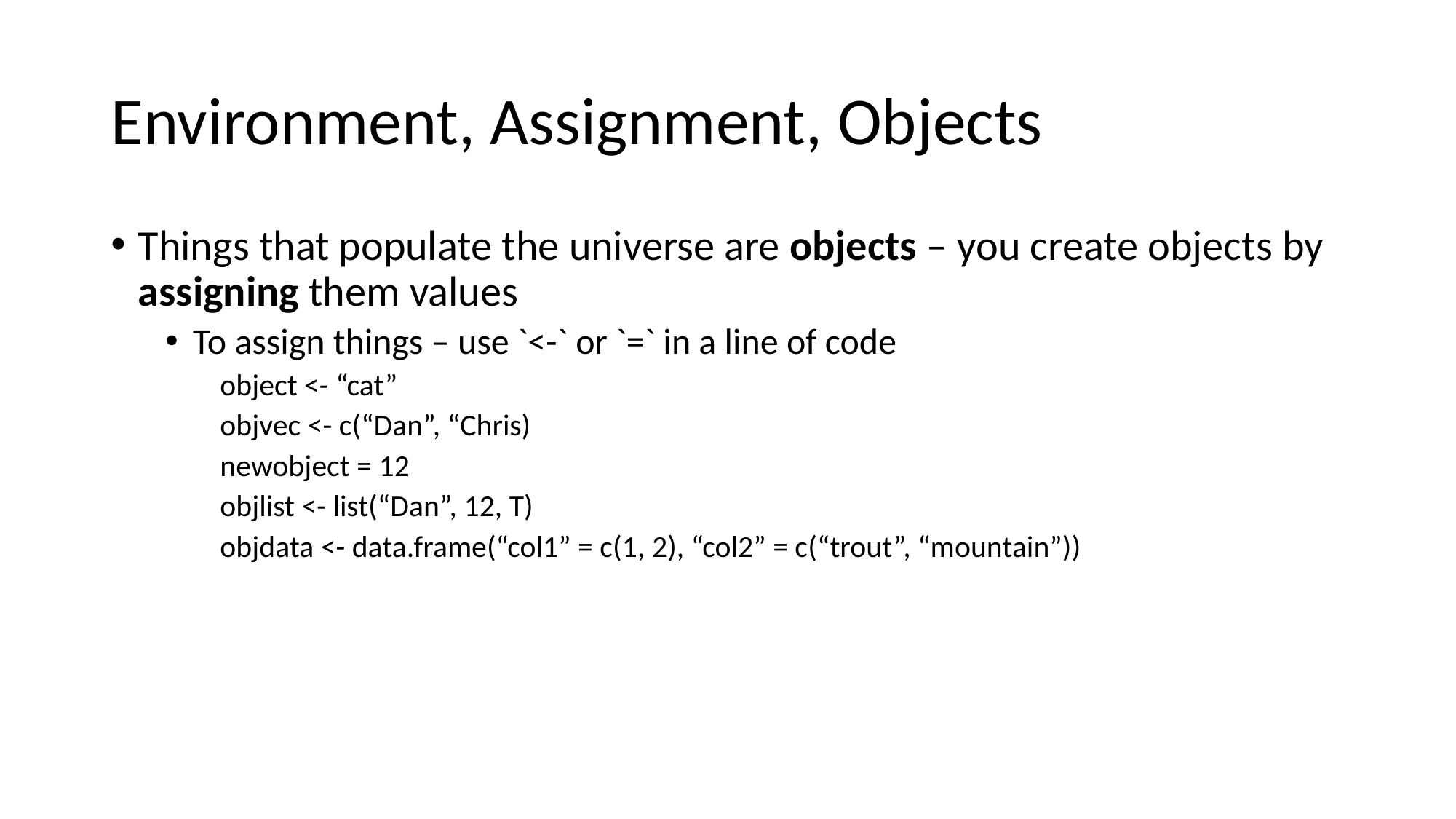

# Environment, Assignment, Objects
Things that populate the universe are objects – you create objects by assigning them values
To assign things – use `<-` or `=` in a line of code
object <- “cat”
objvec <- c(“Dan”, “Chris)
newobject = 12
objlist <- list(“Dan”, 12, T)
objdata <- data.frame(“col1” = c(1, 2), “col2” = c(“trout”, “mountain”))